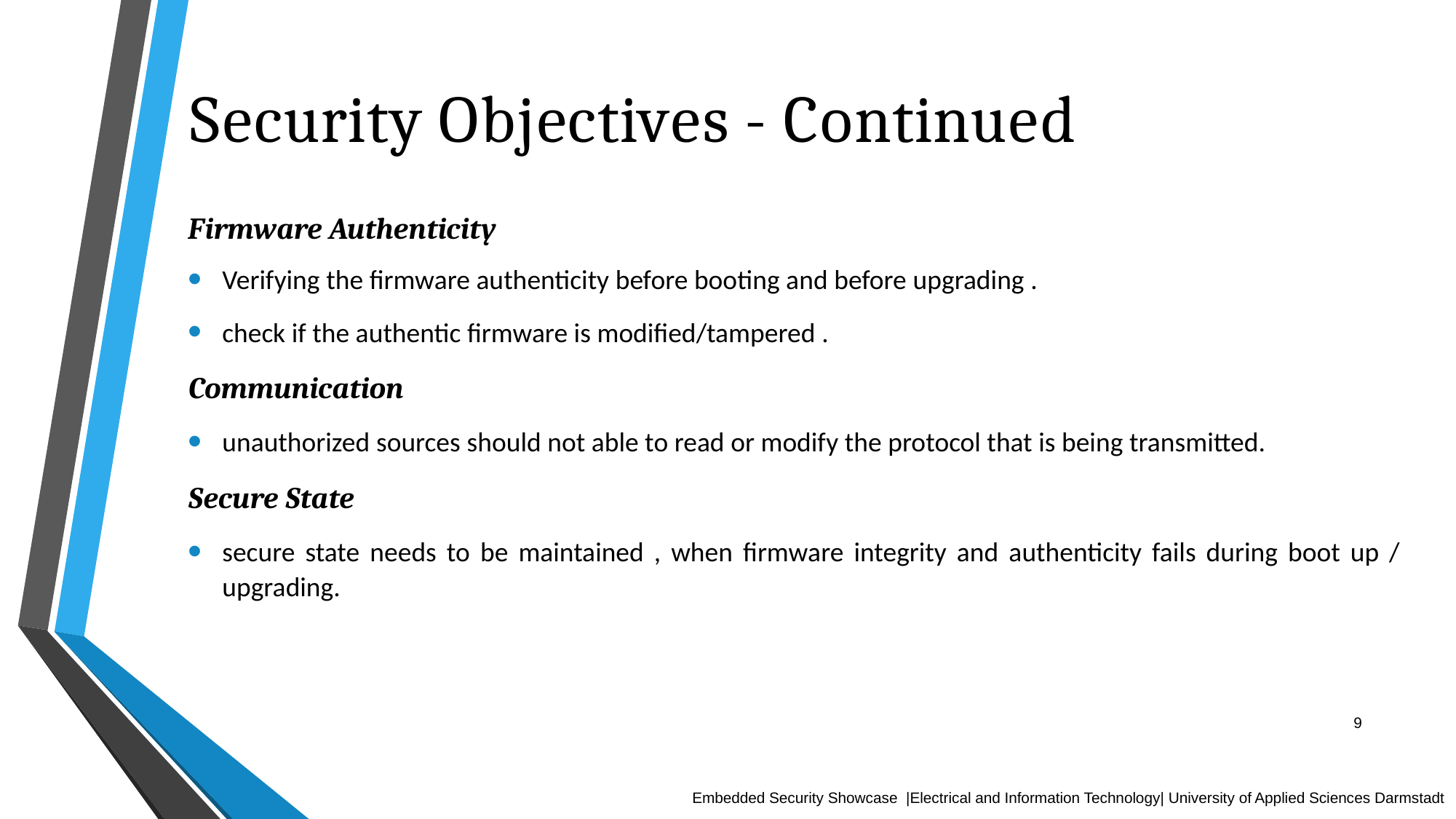

# Security Objectives - Continued

Firmware Authenticity
Verifying the firmware authenticity before booting and before upgrading .
check if the authentic firmware is modified/tampered .
Communication
unauthorized sources should not able to read or modify the protocol that is being transmitted.
Secure State
secure state needs to be maintained , when firmware integrity and authenticity fails during boot up / upgrading.

9
  Embedded Security Showcase  |Electrical and Information Technology| University of Applied Sciences Darmstadt